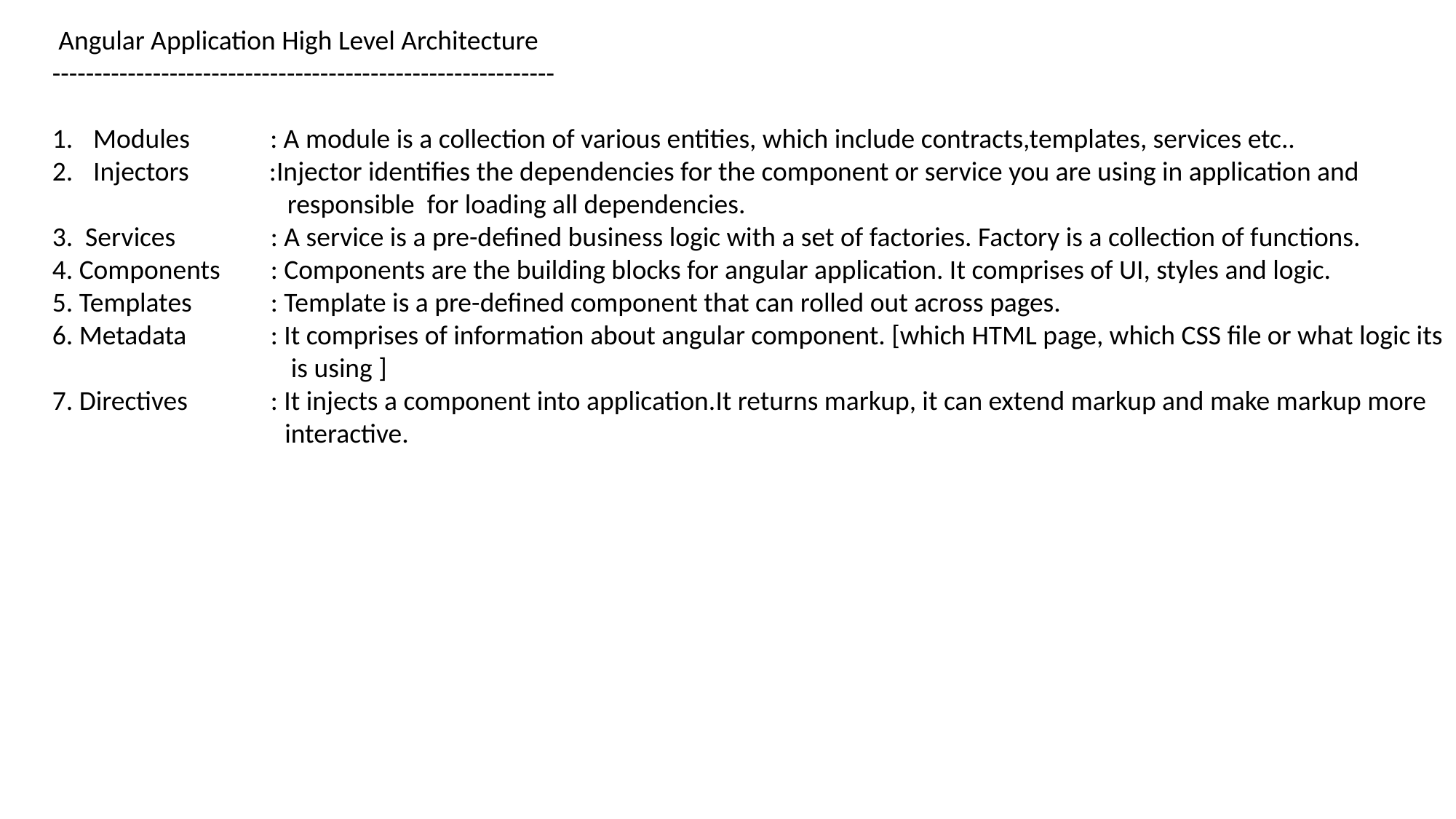

Angular Application High Level Architecture
------------------------------------------------------------

Modules             : A module is a collection of various entities, which include contracts,templates, services etc..
Injectors             :Injector identifies the dependencies for the component or service you are using in application and
                                      responsible  for loading all dependencies.
3.  Services	: A service is a pre-defined business logic with a set of factories. Factory is a collection of functions.
4. Components	: Components are the building blocks for angular application. It comprises of UI, styles and logic.
5. Templates	: Template is a pre-defined component that can rolled out across pages.
6. Metadata	: It comprises of information about angular component. [which HTML page, which CSS file or what logic its		                     is using ]
7. Directives	: It injects a component into application.It returns markup, it can extend markup and make markup more 		                    interactive.